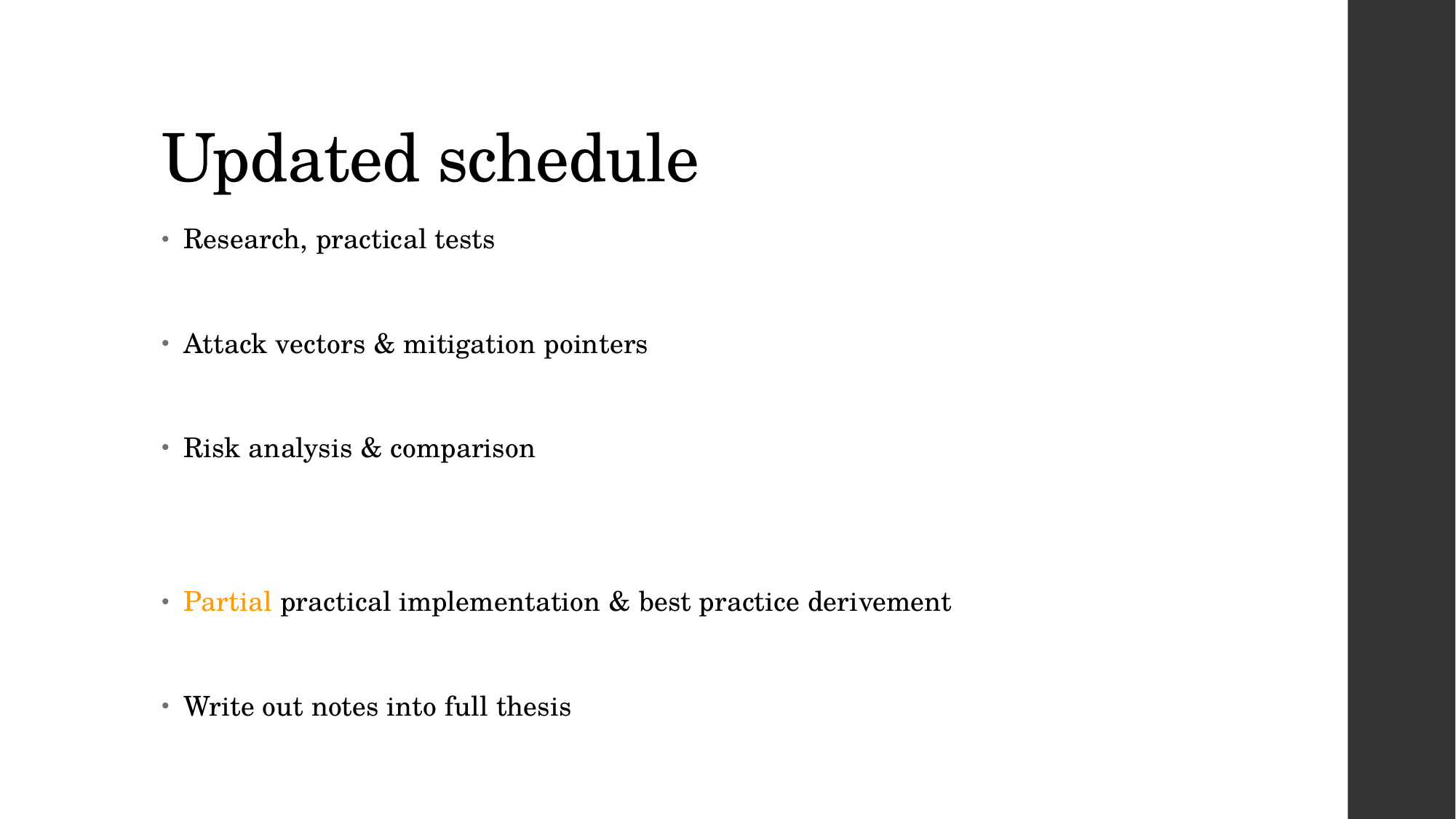

# Updated schedule
Research, practical tests

Attack vectors & mitigation pointers

Risk analysis & comparison

Partial practical implementation & best practice derivement

Write out notes into full thesis